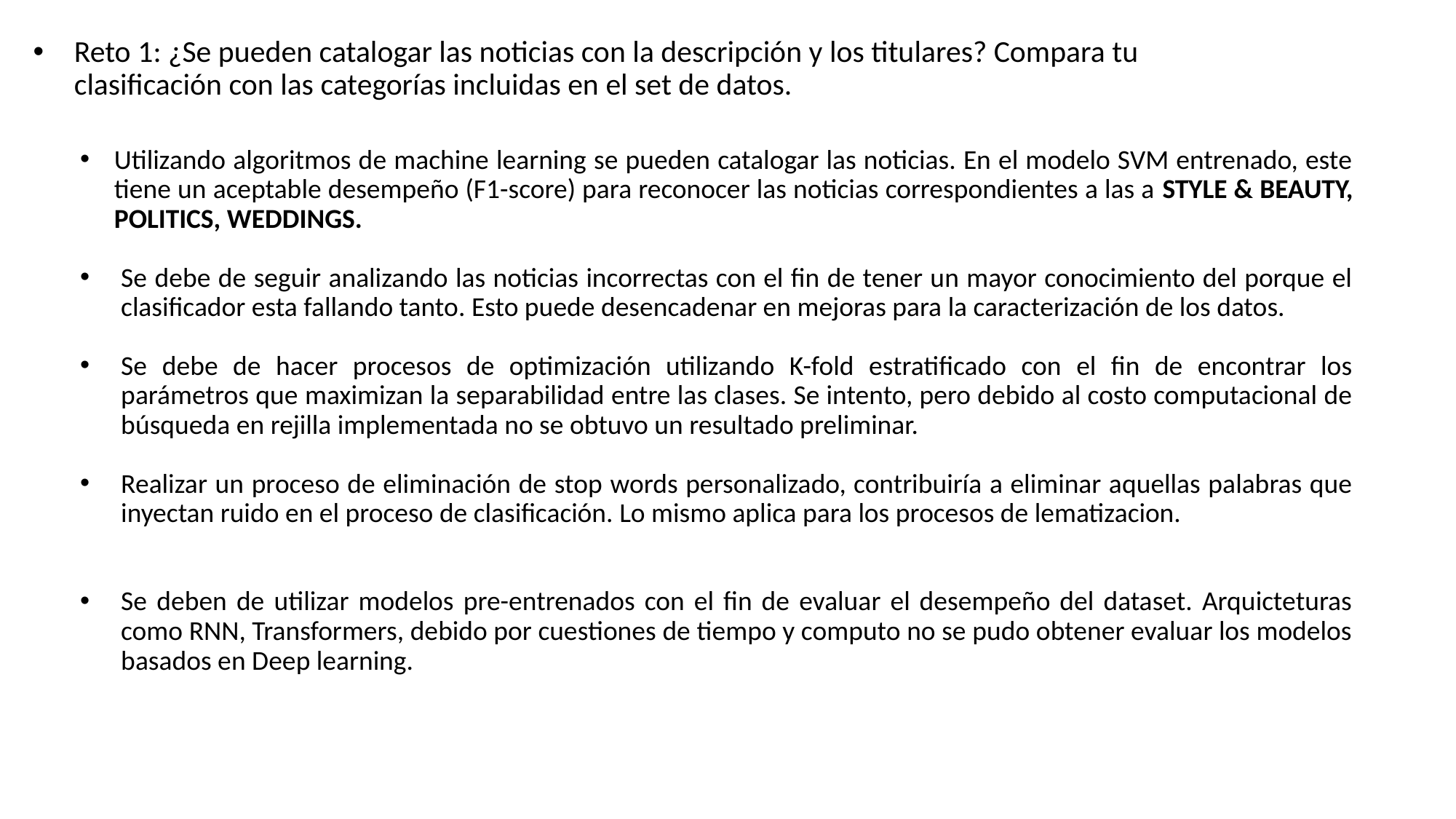

Reto 1: ¿Se pueden catalogar las noticias con la descripción y los titulares? Compara tu clasificación con las categorías incluidas en el set de datos.

Utilizando algoritmos de machine learning se pueden catalogar las noticias. En el modelo SVM entrenado, este tiene un aceptable desempeño (F1-score) para reconocer las noticias correspondientes a las a STYLE & BEAUTY, POLITICS, WEDDINGS.

Se debe de seguir analizando las noticias incorrectas con el fin de tener un mayor conocimiento del porque el clasificador esta fallando tanto. Esto puede desencadenar en mejoras para la caracterización de los datos.

Se debe de hacer procesos de optimización utilizando K-fold estratificado con el fin de encontrar los parámetros que maximizan la separabilidad entre las clases. Se intento, pero debido al costo computacional de búsqueda en rejilla implementada no se obtuvo un resultado preliminar.

Realizar un proceso de eliminación de stop words personalizado, contribuiría a eliminar aquellas palabras que inyectan ruido en el proceso de clasificación. Lo mismo aplica para los procesos de lematizacion.

Se deben de utilizar modelos pre-entrenados con el fin de evaluar el desempeño del dataset. Arquicteturas como RNN, Transformers, debido por cuestiones de tiempo y computo no se pudo obtener evaluar los modelos basados en Deep learning.